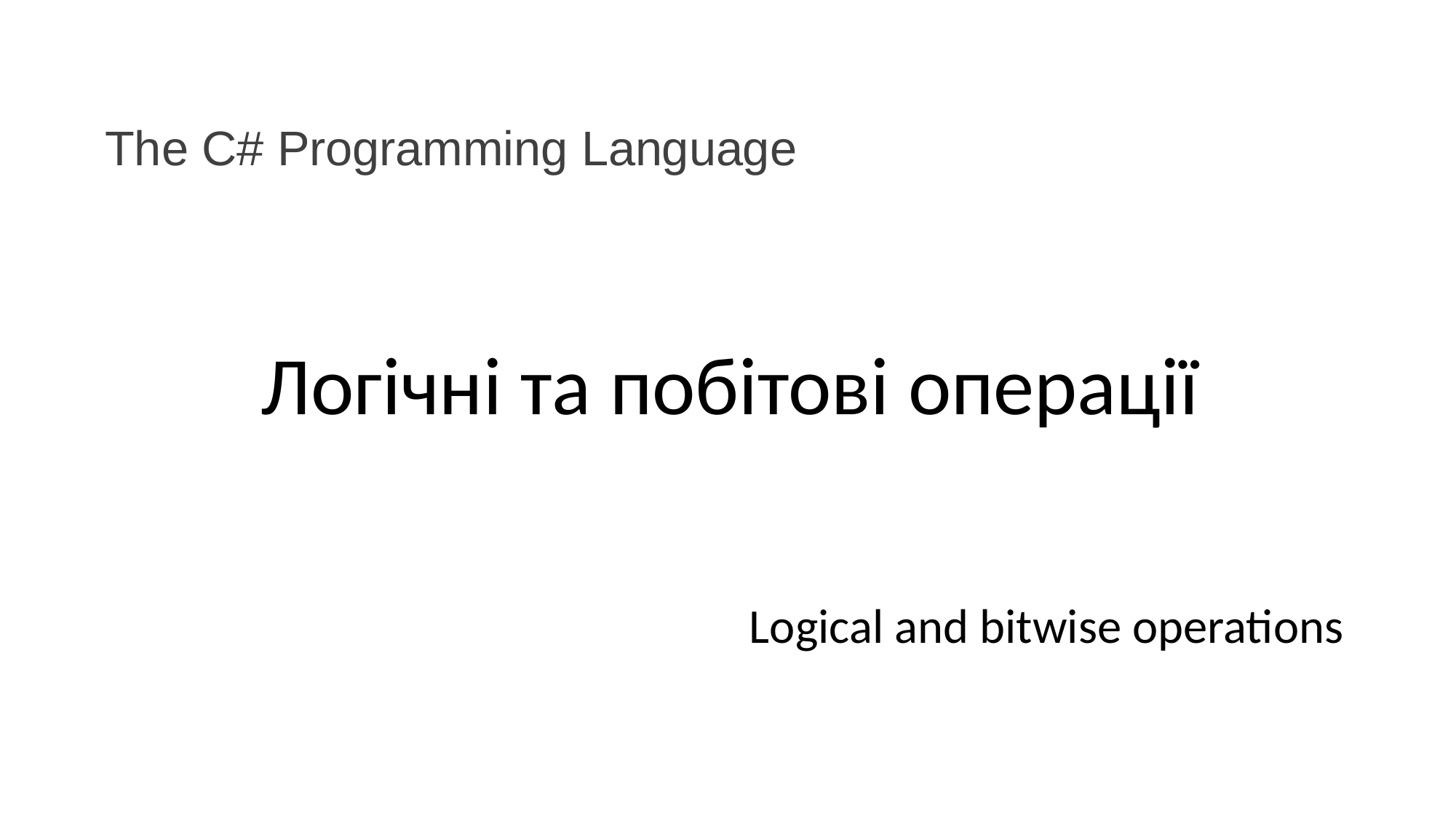

The C# Programming Language
Логічні та побітові операції
Logical and bitwise operations